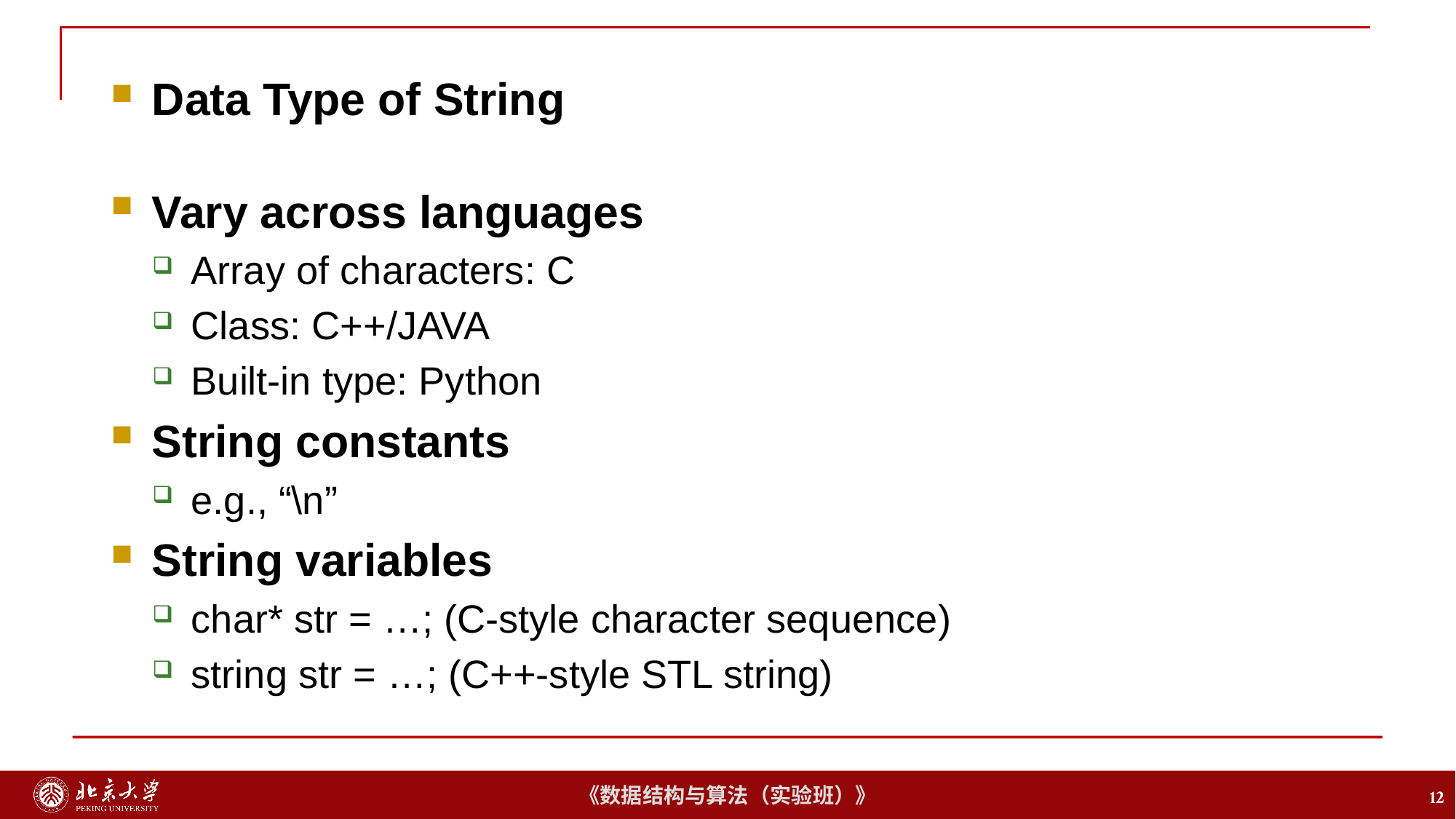

Vary across languages
Array of characters: C
Class: C++/JAVA
Built-in type: Python
String constants
e.g., “\n”
String variables
char* str = …; (C-style character sequence)
string str = …; (C++-style STL string)
Data Type of String
12